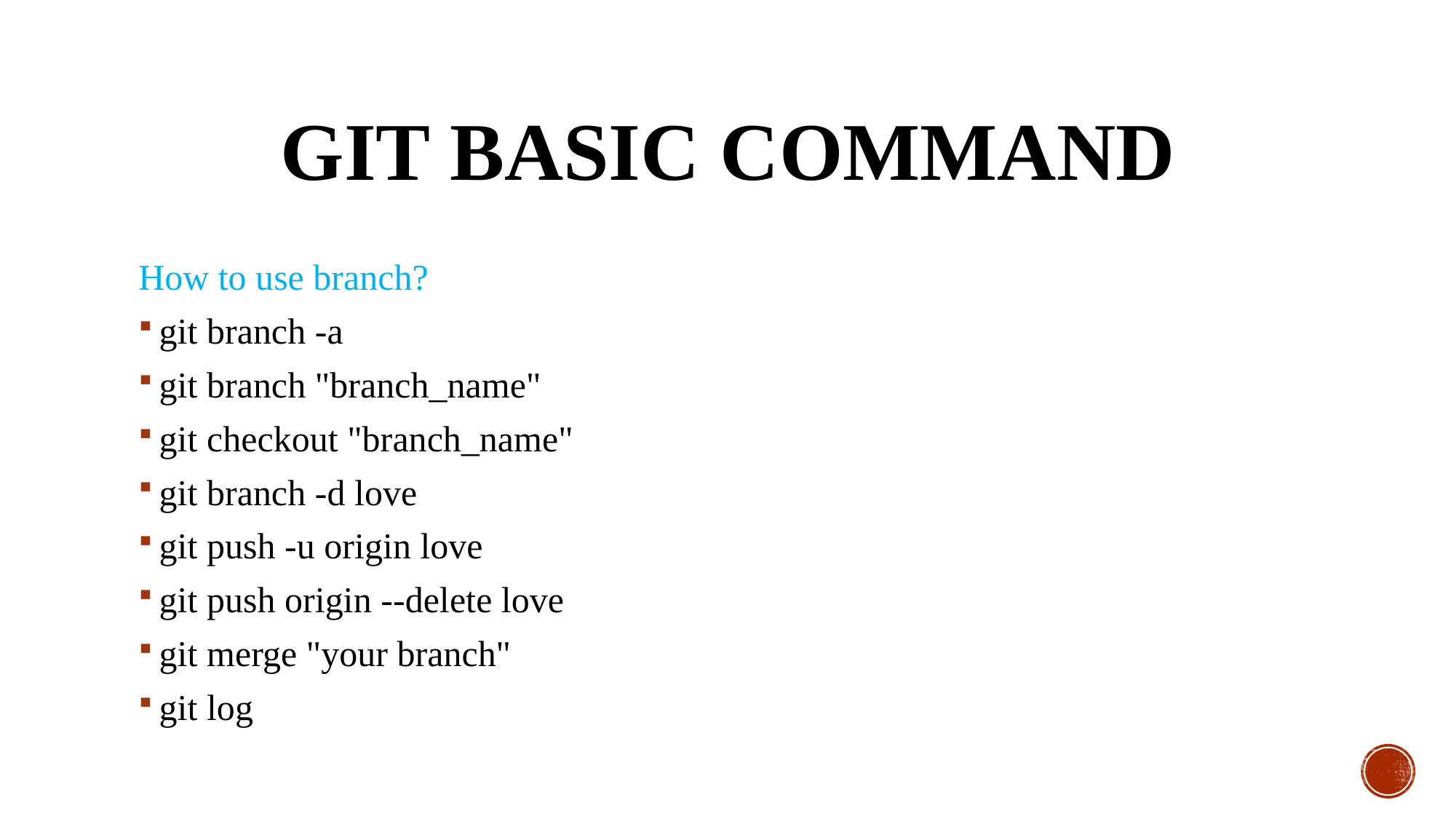

# git basic Command
How to use branch?
git branch -a
git branch "branch_name"
git checkout "branch_name"
git branch -d love
git push -u origin love
git push origin --delete love
git merge "your branch"
git log